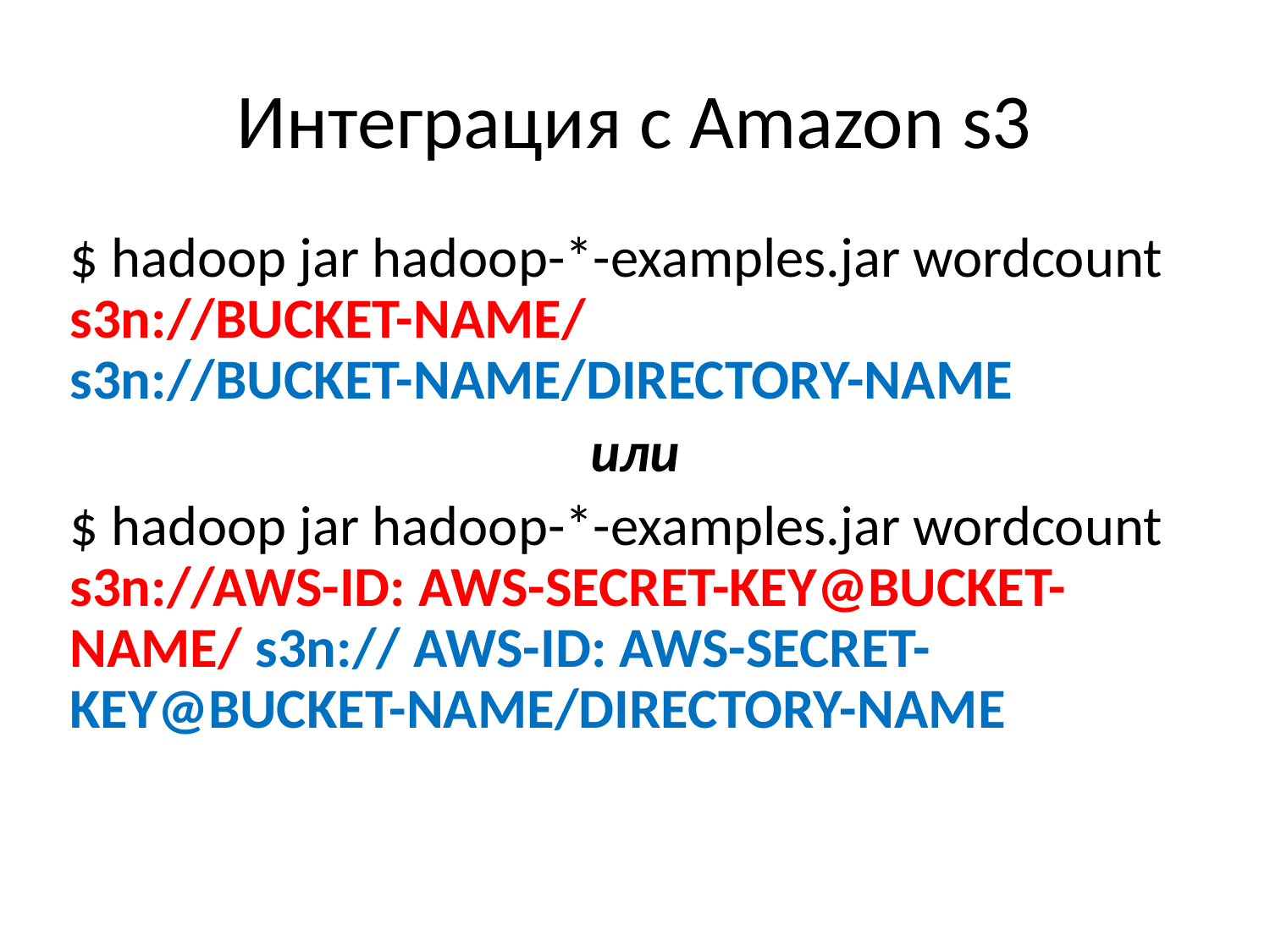

# Интеграция с Amazon s3
$ hadoop jar hadoop-*-examples.jar wordcount  s3n://BUCKET-NAME/ s3n://BUCKET-NAME/DIRECTORY-NAME
или
$ hadoop jar hadoop-*-examples.jar wordcount  s3n://AWS-ID: AWS-SECRET-KEY@BUCKET-NAME/ s3n:// AWS-ID: AWS-SECRET-KEY@BUCKET-NAME/DIRECTORY-NAME
28